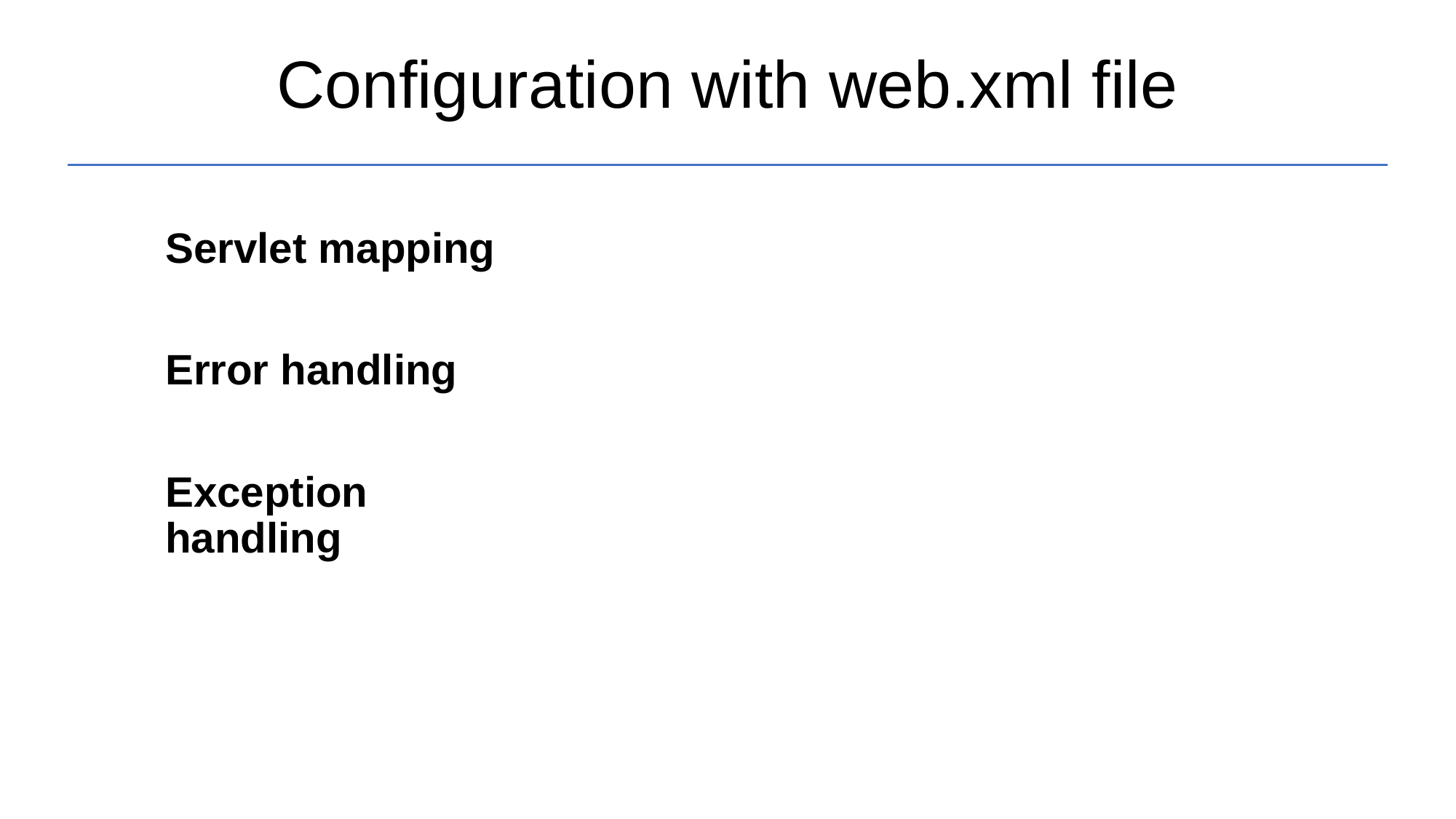

# Configuration with web.xml file
Servlet mapping

Error handling

Exception handling